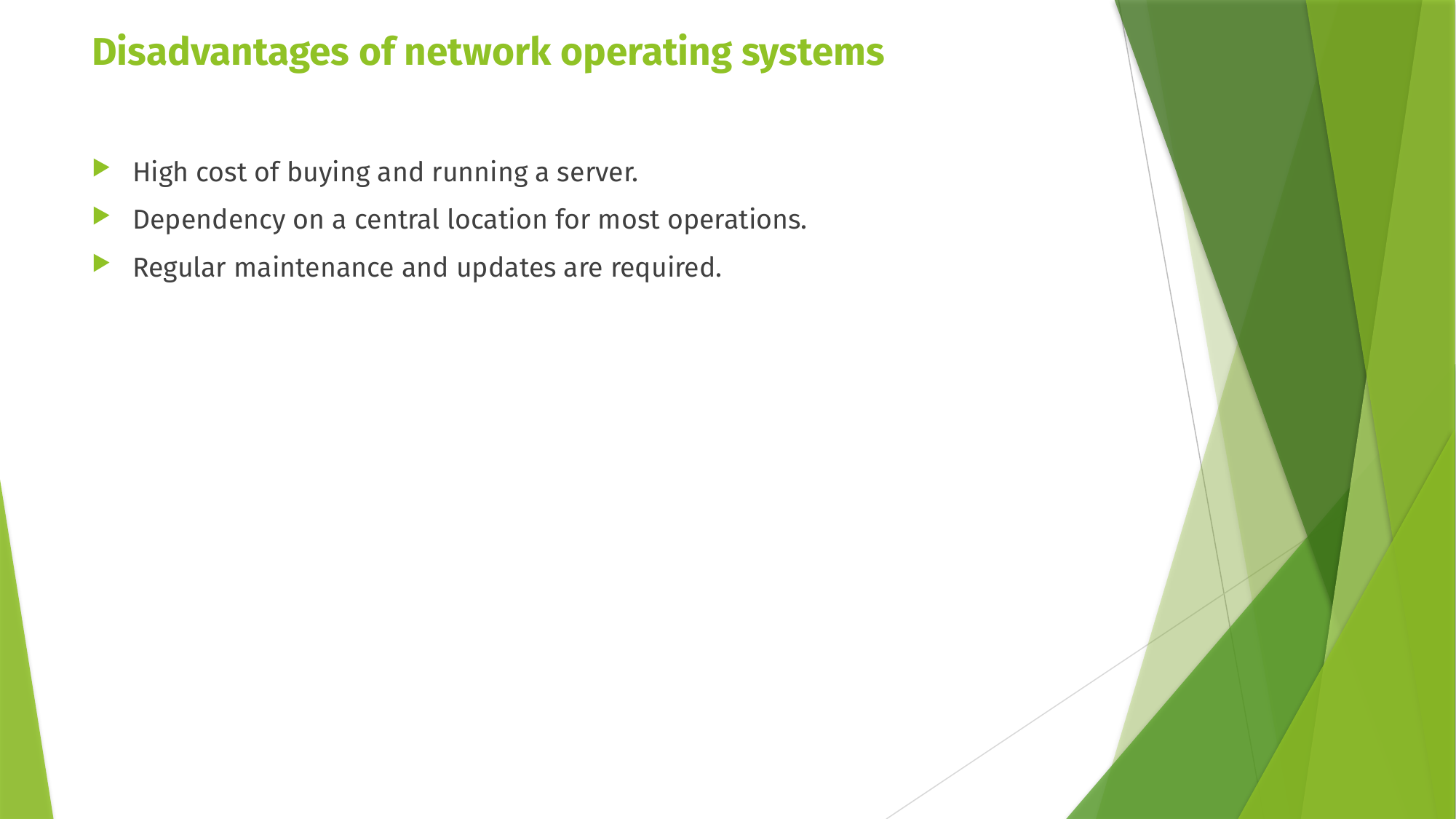

# Disadvantages of network operating systems
High cost of buying and running a server.
Dependency on a central location for most operations.
Regular maintenance and updates are required.